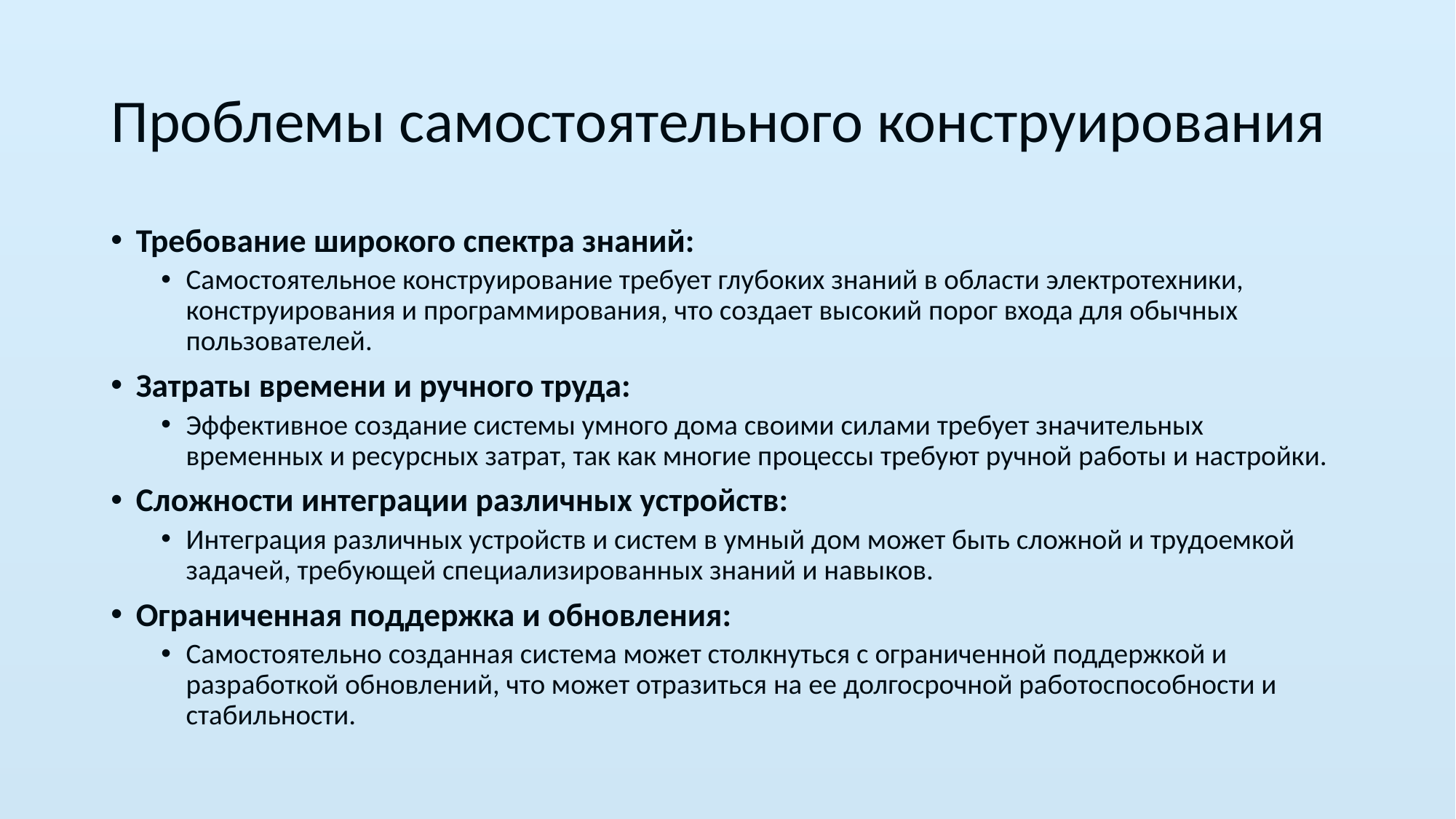

# Проблемы самостоятельного конструирования
Требование широкого спектра знаний:
Самостоятельное конструирование требует глубоких знаний в области электротехники, конструирования и программирования, что создает высокий порог входа для обычных пользователей.
Затраты времени и ручного труда:
Эффективное создание системы умного дома своими силами требует значительных временных и ресурсных затрат, так как многие процессы требуют ручной работы и настройки.
Сложности интеграции различных устройств:
Интеграция различных устройств и систем в умный дом может быть сложной и трудоемкой задачей, требующей специализированных знаний и навыков.
Ограниченная поддержка и обновления:
Самостоятельно созданная система может столкнуться с ограниченной поддержкой и разработкой обновлений, что может отразиться на ее долгосрочной работоспособности и стабильности.